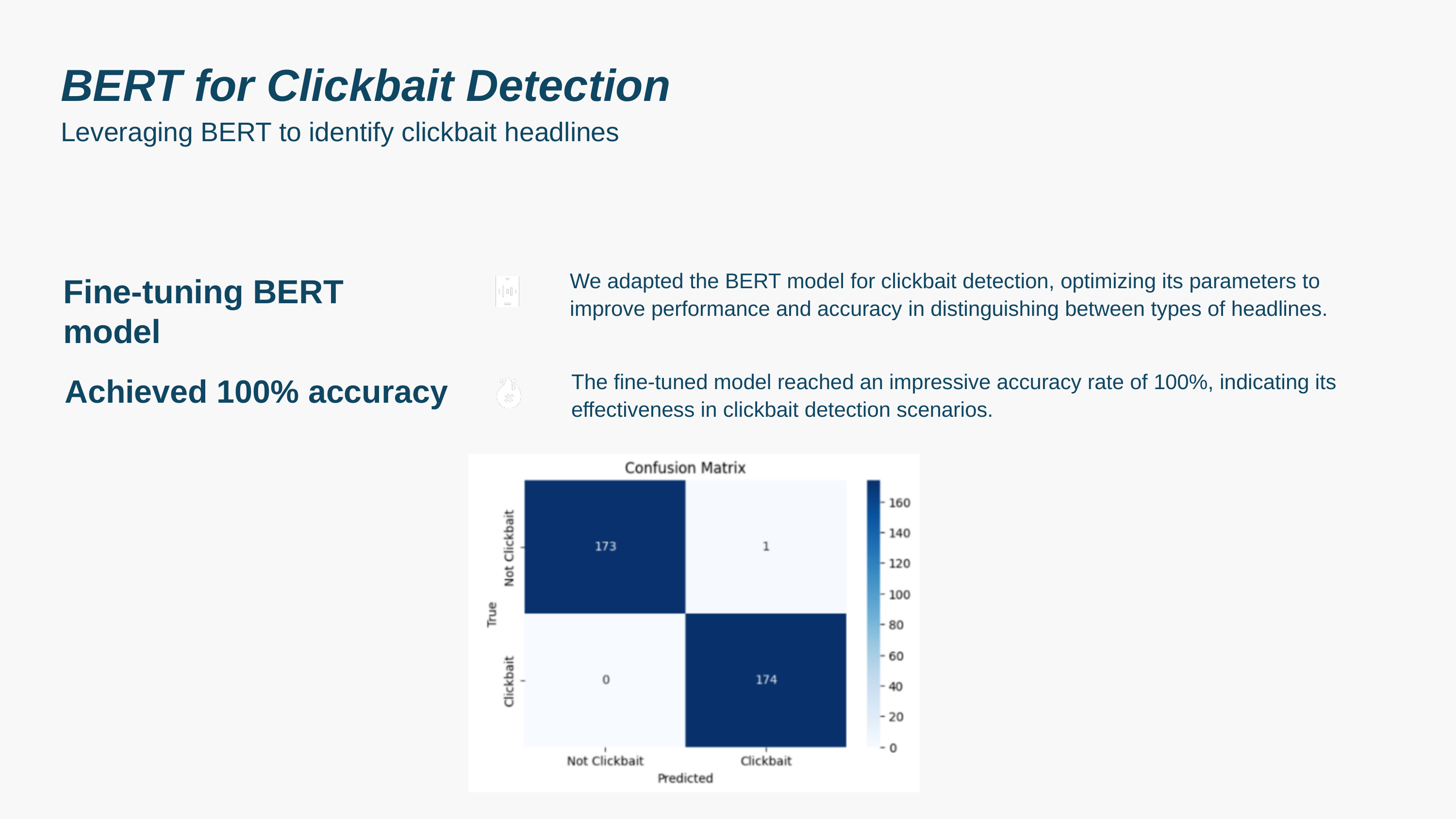

BERT for Clickbait Detection
Leveraging BERT to identify clickbait headlines
We adapted the BERT model for clickbait detection, optimizing its parameters to improve performance and accuracy in distinguishing between types of headlines.
Fine-tuning BERT model

The fine-tuned model reached an impressive accuracy rate of 100%, indicating its effectiveness in clickbait detection scenarios.
Achieved 100% accuracy